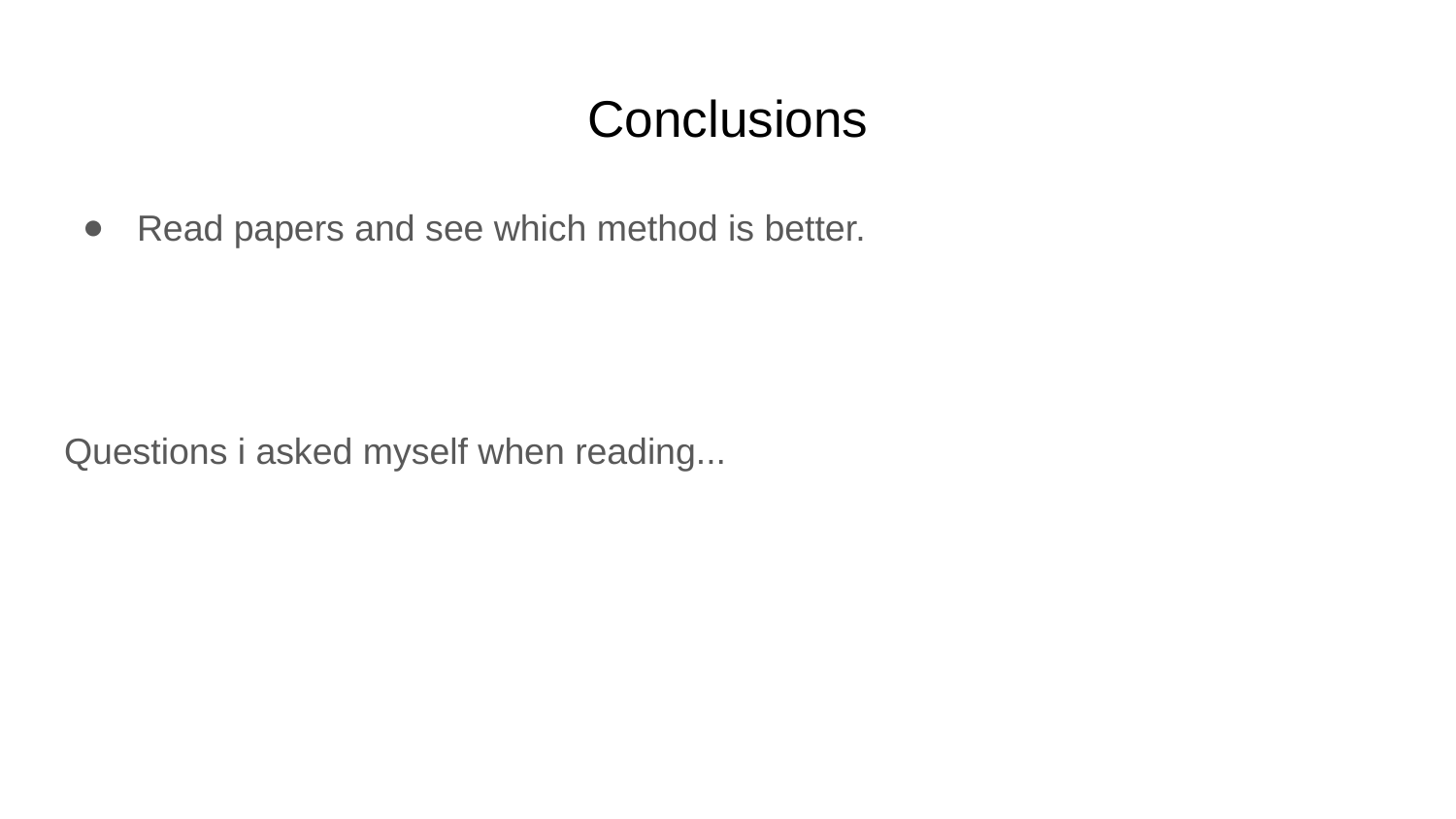

# Conclusions
Read papers and see which method is better.

Questions i asked myself when reading...